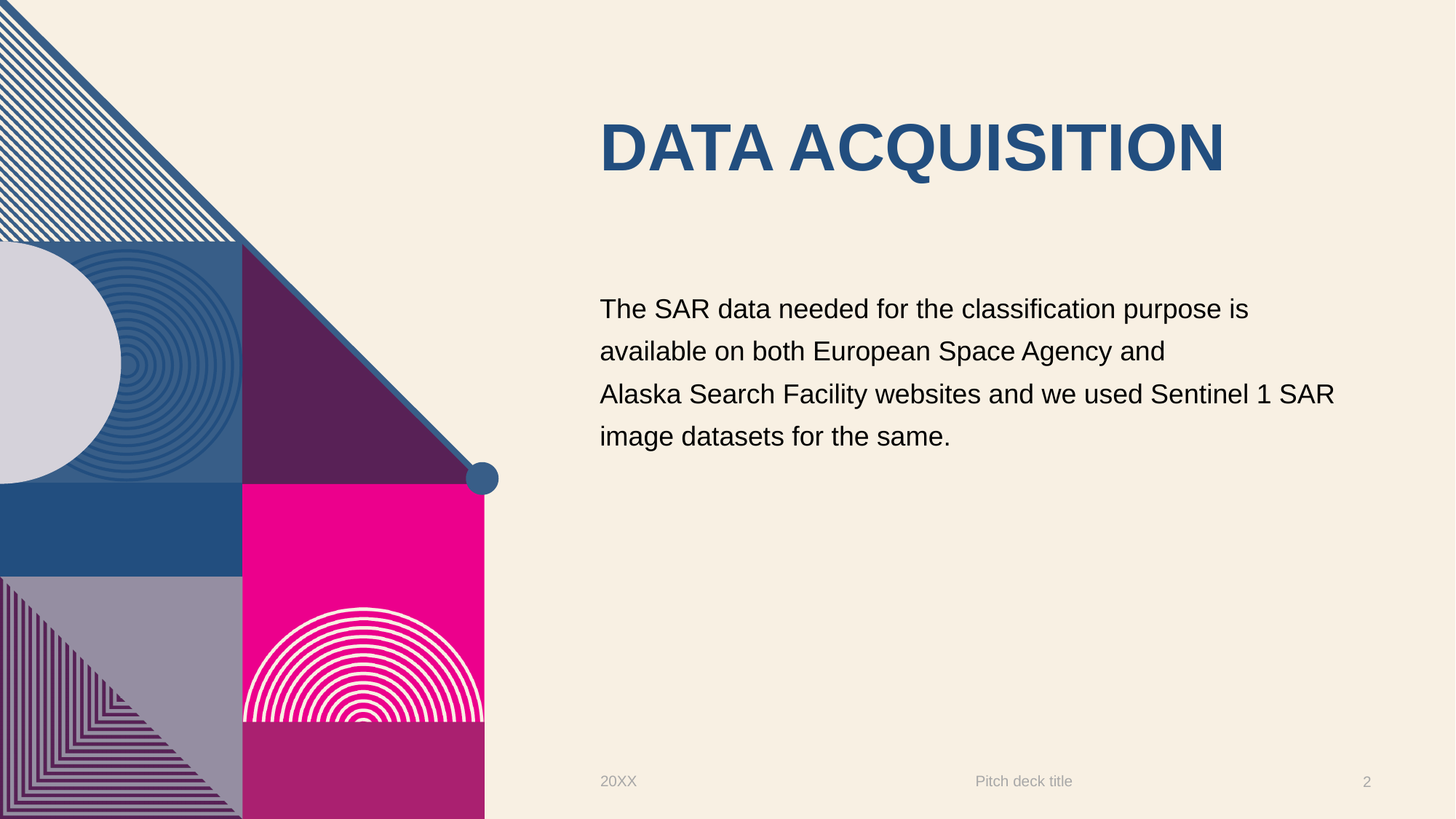

# Data Acquisition
The SAR data needed for the classification purpose is available on both European Space Agency and
Alaska Search Facility websites and we used Sentinel 1 SAR image datasets for the same.

Pitch deck title
20XX
2